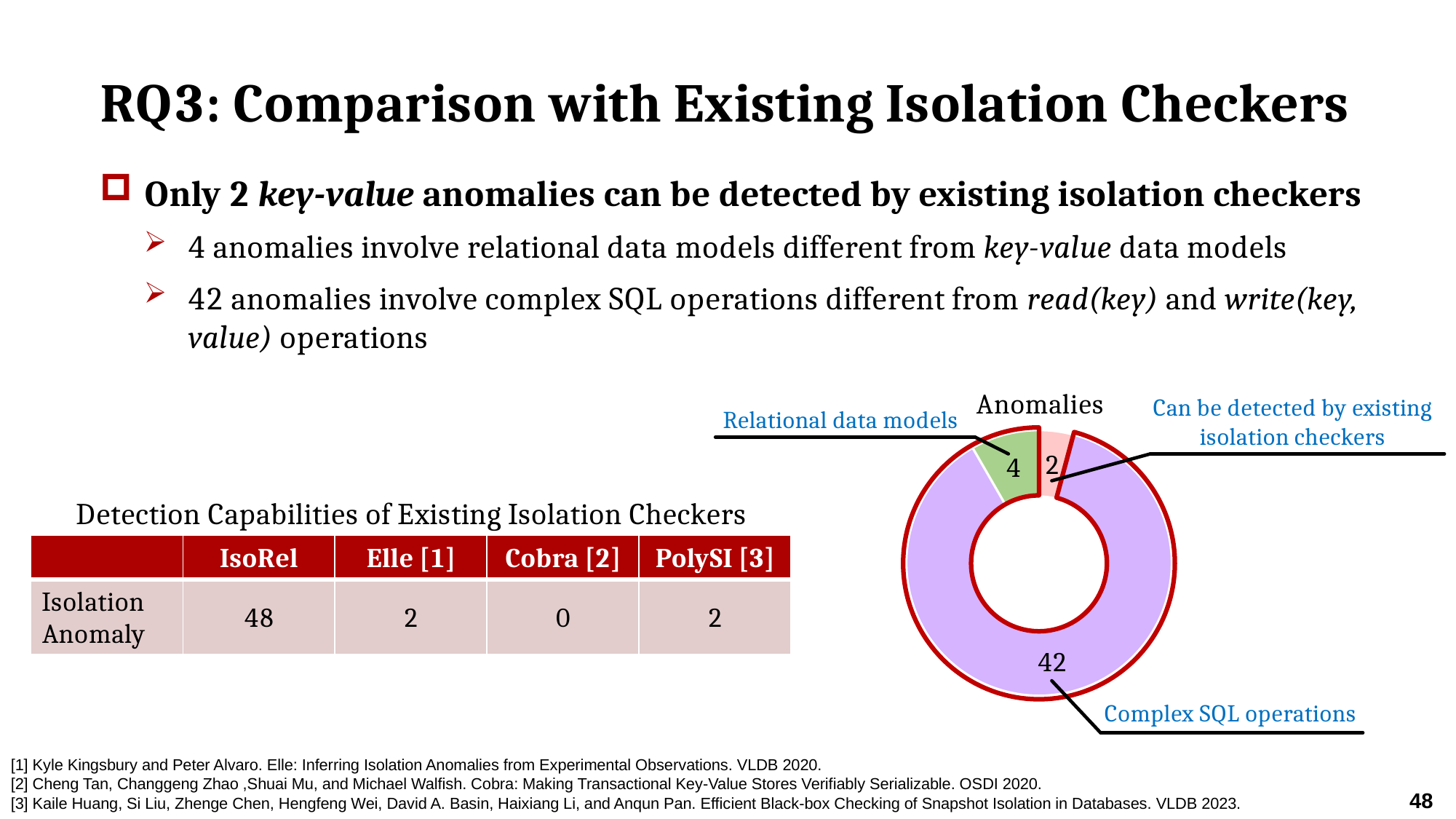

# RQ3: Comparison with Existing Isolation Checkers
Only 2 key-value anomalies can be detected by existing isolation checkers
4 anomalies involve relational data models different from key-value data models
42 anomalies involve complex SQL operations different from read(key) and write(key, value) operations

### Chart

| Category | Statements |
|---|---|
| 1 | 46.0 |
| ≥5 | 2.0 |

### Chart:

| Category | Anomalies |
|---|---|
| 2 | 2.0 |
| 42 | 42.0 |
| 2 | 4.0 |
|  | None |
|  | None |
Can be detected by existing isolation checkers
Relational data models
Detection Capabilities of Existing Isolation Checkers
|  | IsoRel | Elle [1] | Cobra [2] | PolySI [3] |
| --- | --- | --- | --- | --- |
| Isolation Anomaly | 48 | 2 | 0 | 2 |
Complex SQL operations
[1] Kyle Kingsbury and Peter Alvaro. Elle: Inferring Isolation Anomalies from Experimental Observations. VLDB 2020.
[2] Cheng Tan, Changgeng Zhao ,Shuai Mu, and Michael Walfish. Cobra: Making Transactional Key-Value Stores Verifiably Serializable. OSDI 2020.
[3] Kaile Huang, Si Liu, Zhenge Chen, Hengfeng Wei, David A. Basin, Haixiang Li, and Anqun Pan. Efficient Black-box Checking of Snapshot Isolation in Databases. VLDB 2023.